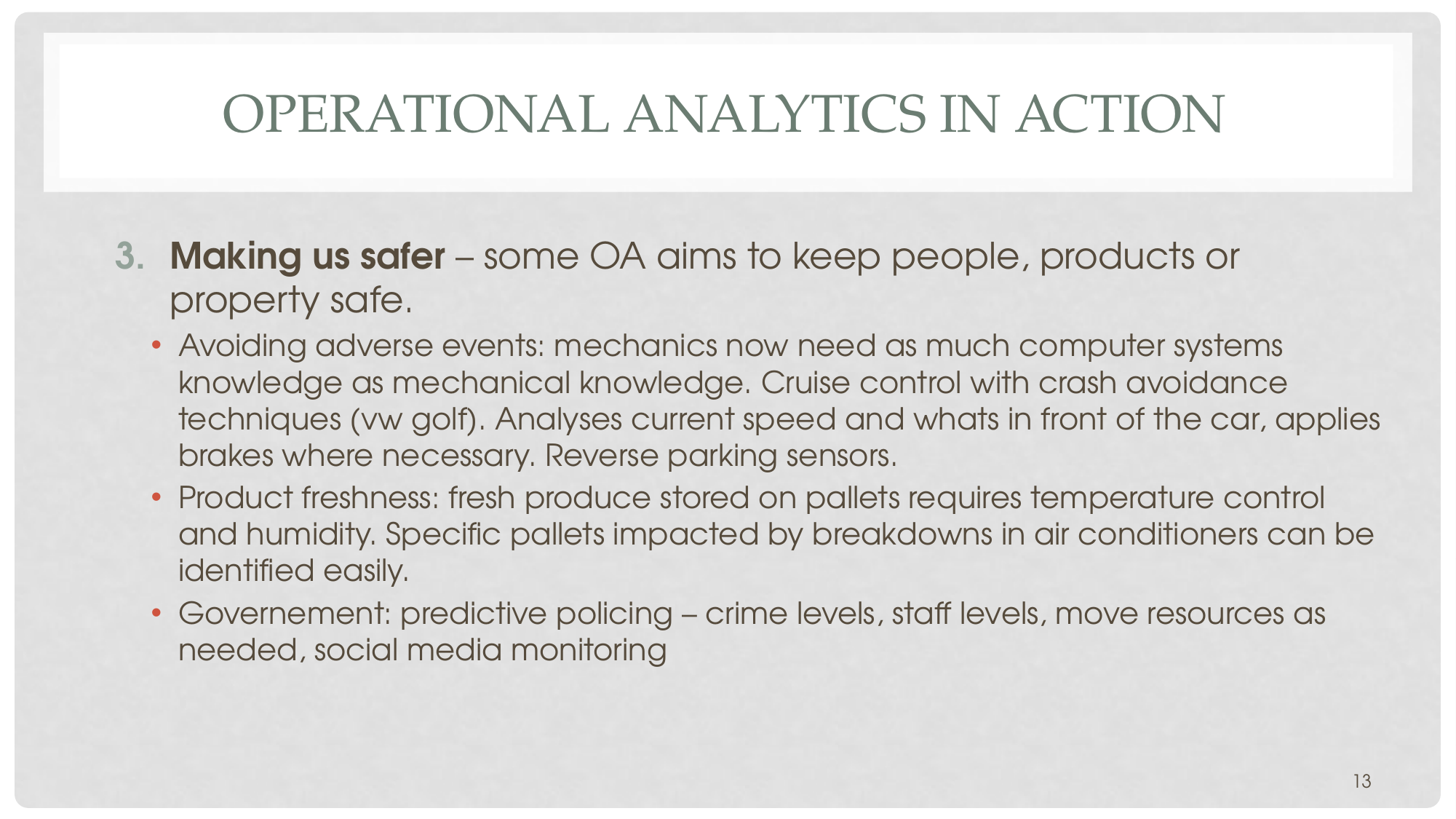

# Operational analytics in action

Making us safer – some OA aims to keep people, products or property safe.
Avoiding adverse events: mechanics now need as much computer systems knowledge as mechanical knowledge. Cruise control with crash avoidance techniques (vw golf). Analyses current speed and whats in front of the car, applies brakes where necessary. Reverse parking sensors.
Product freshness: fresh produce stored on pallets requires temperature control and humidity. Specific pallets impacted by breakdowns in air conditioners can be identified easily.
Governement: predictive policing – crime levels, staff levels, move resources as needed, social media monitoring

13